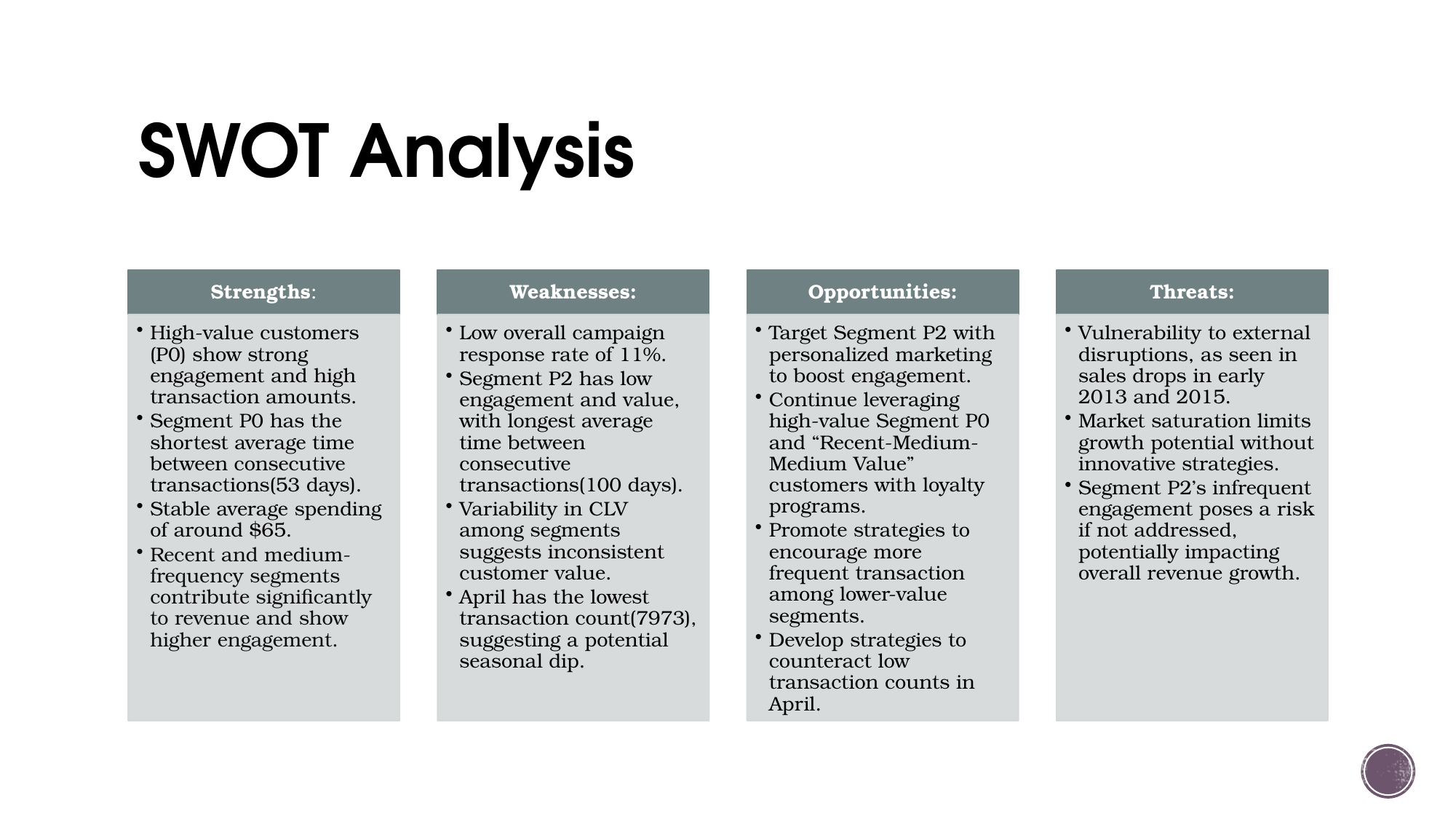

# SWOT Analysis
Strengths:
High-value customers (P0) show strong engagement and high transaction amounts.
Segment P0 has the shortest average time between consecutive transactions(53 days).
Stable average spending of around $65.
Recent and medium-frequency segments contribute significantly to revenue and show higher engagement.
Weaknesses:
Low overall campaign response rate of 11%.
Segment P2 has low engagement and value, with longest average time between consecutive transactions(100 days).
Variability in CLV among segments suggests inconsistent customer value.
April has the lowest transaction count(7973), suggesting a potential seasonal dip.
Opportunities:
Target Segment P2 with personalized marketing to boost engagement.
Continue leveraging high-value Segment P0 and “Recent-Medium-Medium Value” customers with loyalty programs.
Promote strategies to encourage more frequent transaction among lower-value segments.
Develop strategies to counteract low transaction counts in April.
Threats:
Vulnerability to external disruptions, as seen in sales drops in early 2013 and 2015.
Market saturation limits growth potential without innovative strategies.
Segment P2’s infrequent engagement poses a risk if not addressed, potentially impacting overall revenue growth.